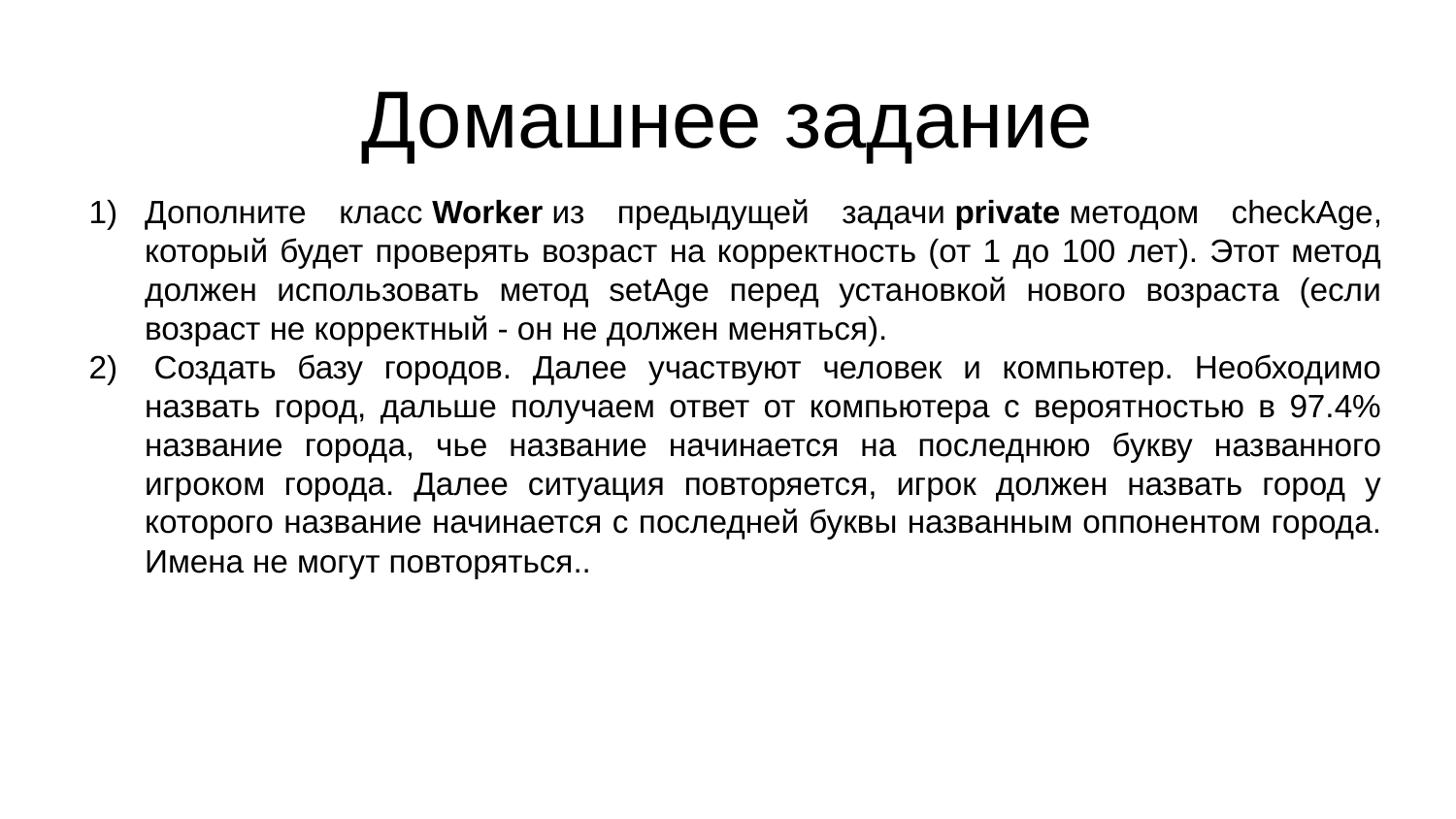

Домашнее задание
Дополните класс Worker из предыдущей задачи private методом checkAge, который будет проверять возраст на корректность (от 1 до 100 лет). Этот метод должен использовать метод setAge перед установкой нового возраста (если возраст не корректный - он не должен меняться).
 Создать базу городов. Далее участвуют человек и компьютер. Необходимо назвать город, дальше получаем ответ от компьютера с вероятностью в 97.4% название города, чье название начинается на последнюю букву названного игроком города. Далее ситуация повторяется, игрок должен назвать город у которого название начинается с последней буквы названным оппонентом города. Имена не могут повторяться..